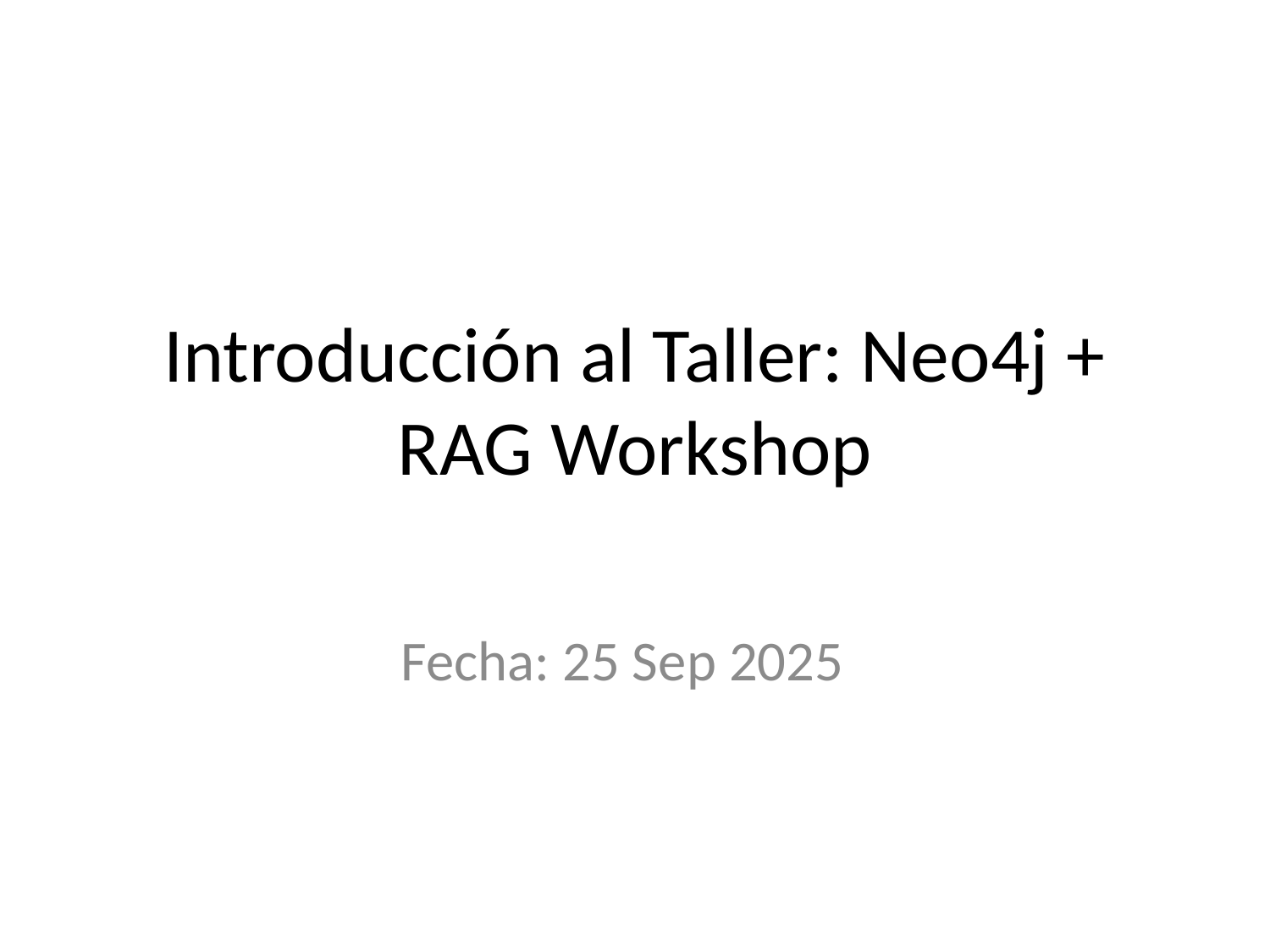

# Introducción al Taller: Neo4j + RAG Workshop

Fecha: 25 Sep 2025